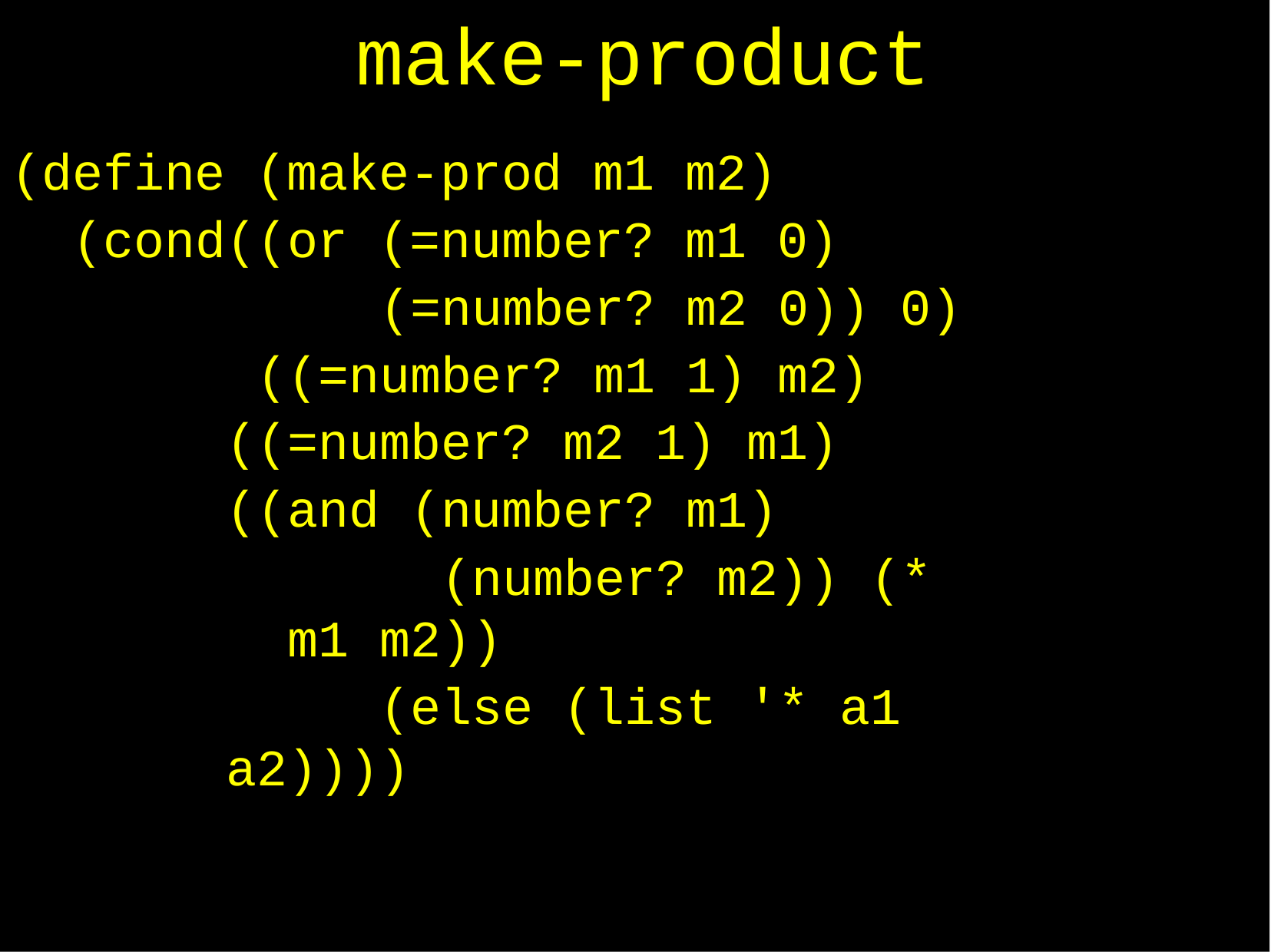

# make-product
(define (make-prod m1 m2)  (cond((or (=number? m1 0)
(=number? m2 0)) 0)  ((=number? m1 1) m2)  ((=number? m2 1) m1)  ((and (number? m1)
(number? m2)) (* m1 m2))
(else (list '* a1 a2))))